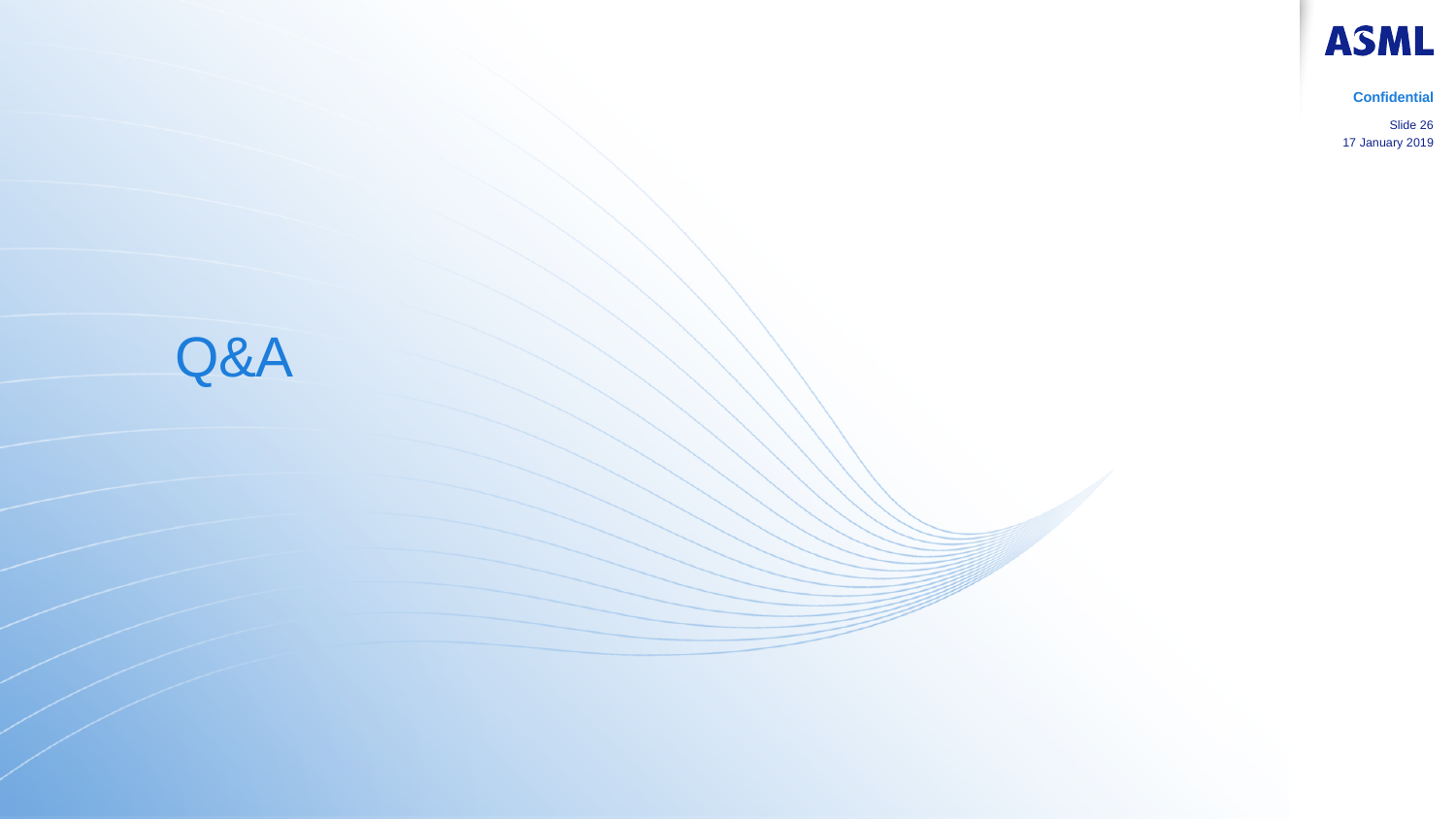

Confidential
Slide 26
17 January 2019
Q&A